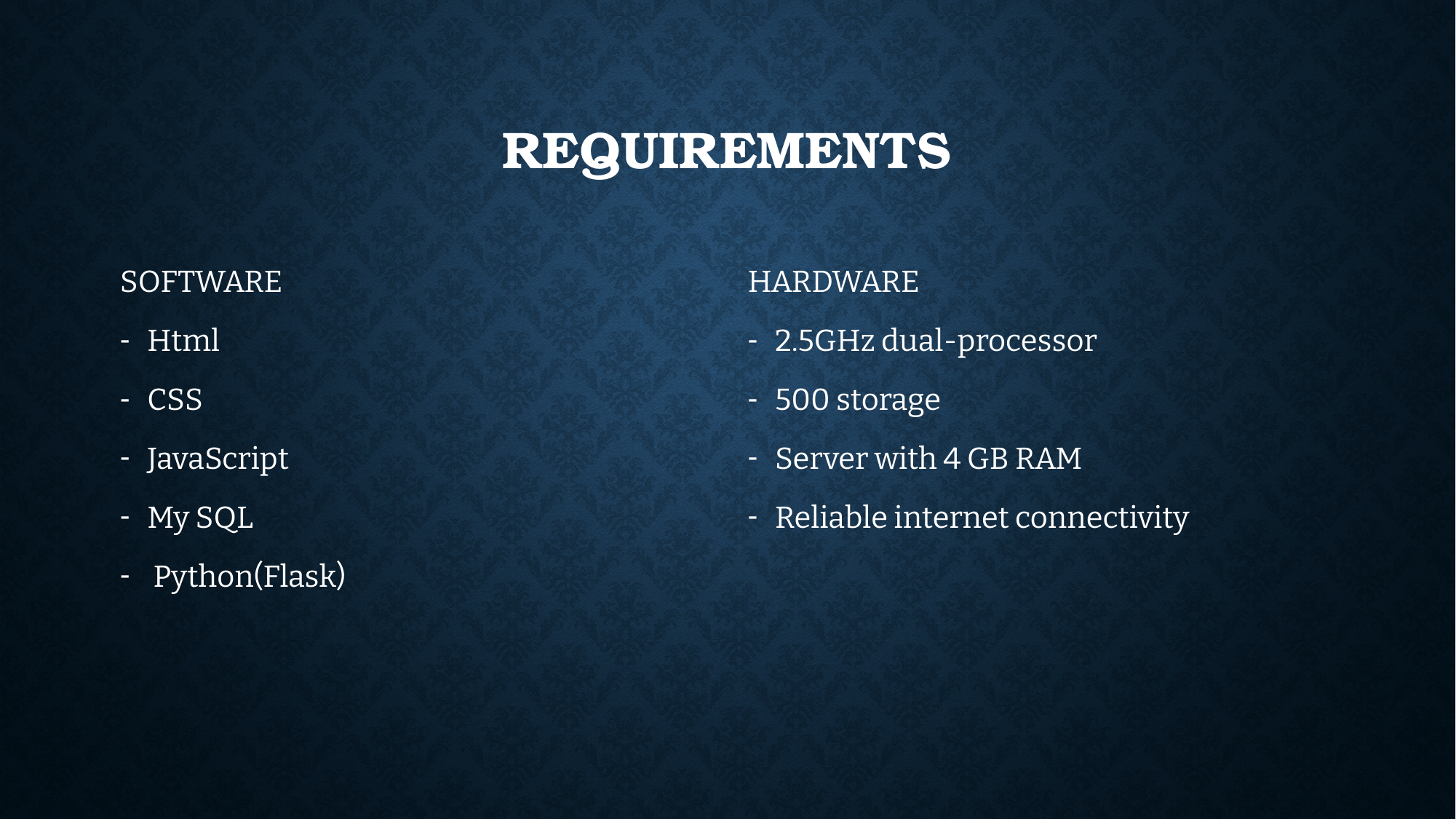

# REQUIREMENTS
SOFTWARE
Html
CSS
JavaScript
My SQL
 Python(Flask)

HARDWARE
2.5GHz dual-processor
500 storage
Server with 4 GB RAM
Reliable internet connectivity